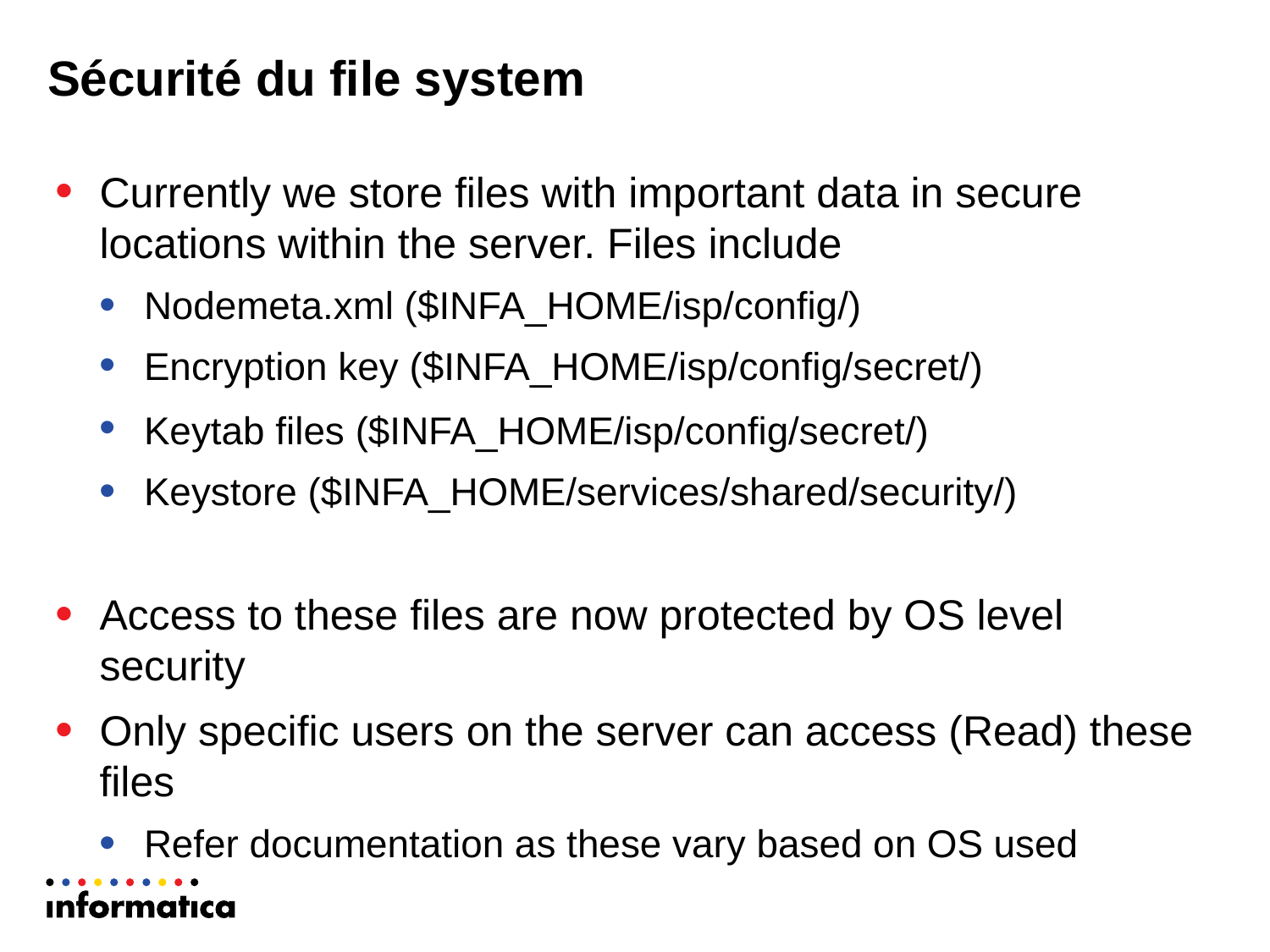

# Sécurité du file system
Currently we store files with important data in secure locations within the server. Files include
Nodemeta.xml ($INFA_HOME/isp/config/)
Encryption key ($INFA_HOME/isp/config/secret/)
Keytab files ($INFA_HOME/isp/config/secret/)
Keystore ($INFA_HOME/services/shared/security/)

Access to these files are now protected by OS level security
Only specific users on the server can access (Read) these files
Refer documentation as these vary based on OS used